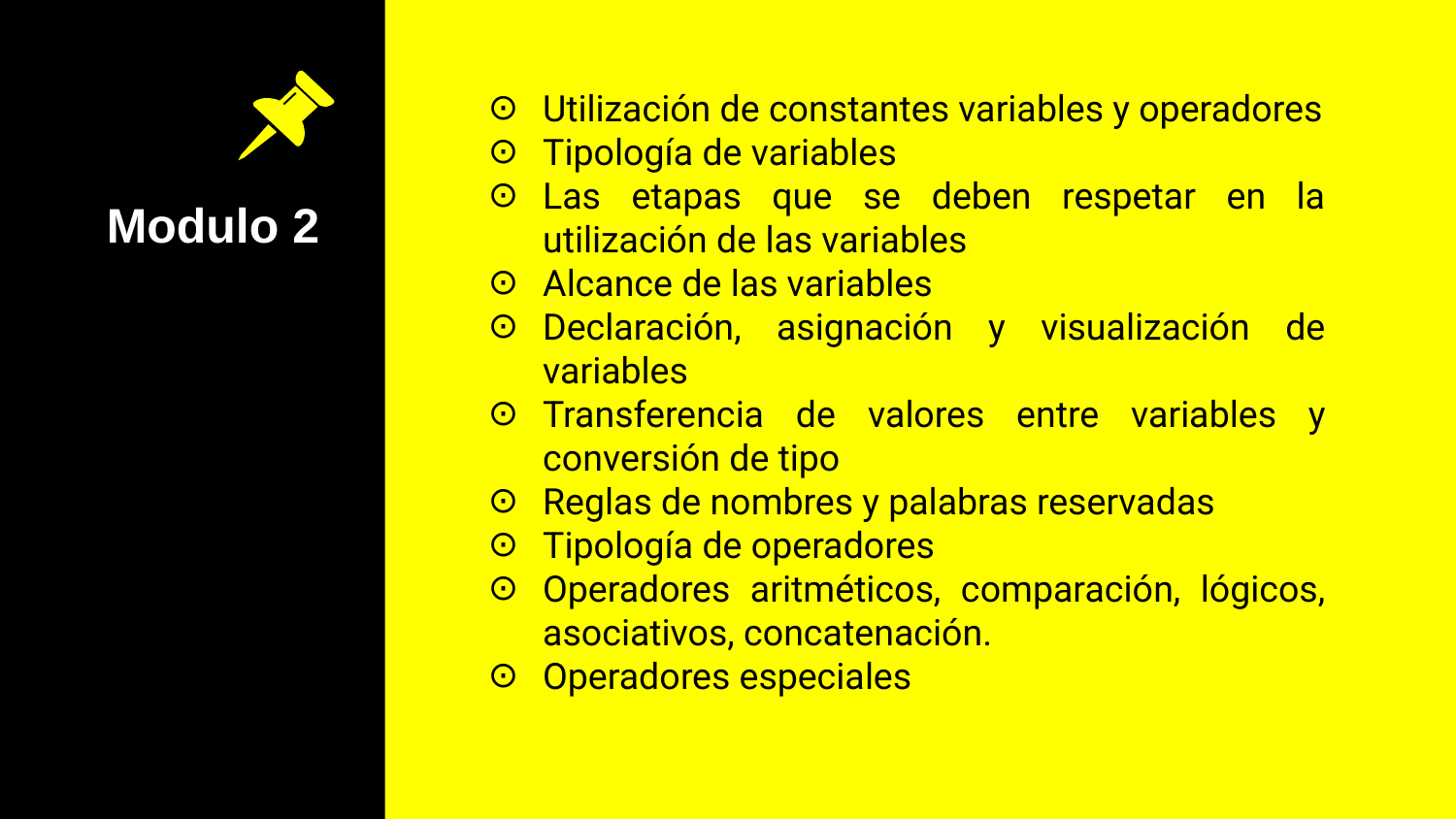

Utilización de constantes variables y operadores
Tipología de variables
Las etapas que se deben respetar en la utilización de las variables
Alcance de las variables
Declaración, asignación y visualización de variables
Transferencia de valores entre variables y conversión de tipo
Reglas de nombres y palabras reservadas
Tipología de operadores
Operadores aritméticos, comparación, lógicos, asociativos, concatenación.
Operadores especiales

# Modulo 2